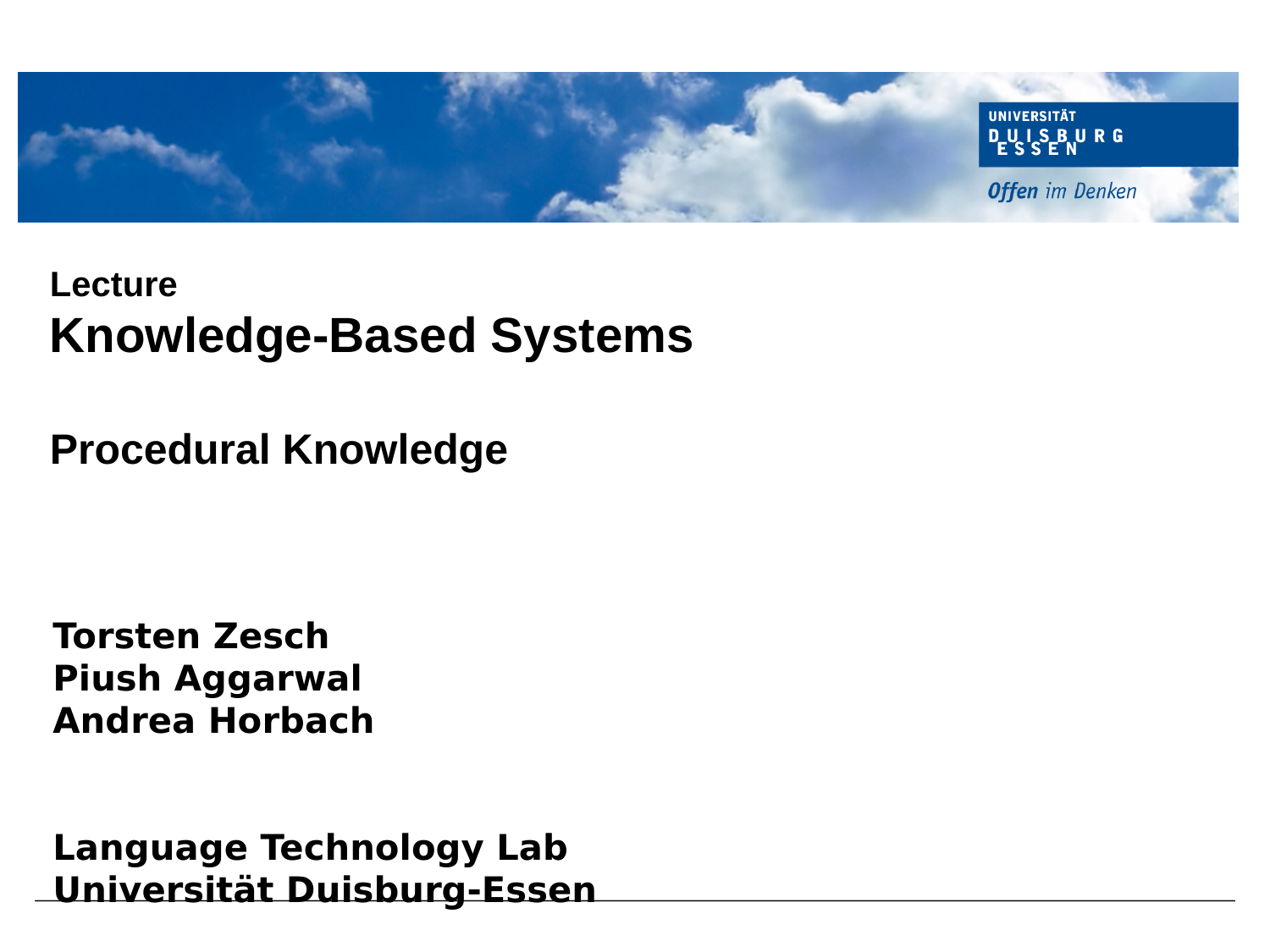

# Lecture Knowledge-Based Systems Procedural Knowledge
Torsten Zesch
Piush Aggarwal
Andrea Horbach

Language Technology Lab
Universität Duisburg-Essen